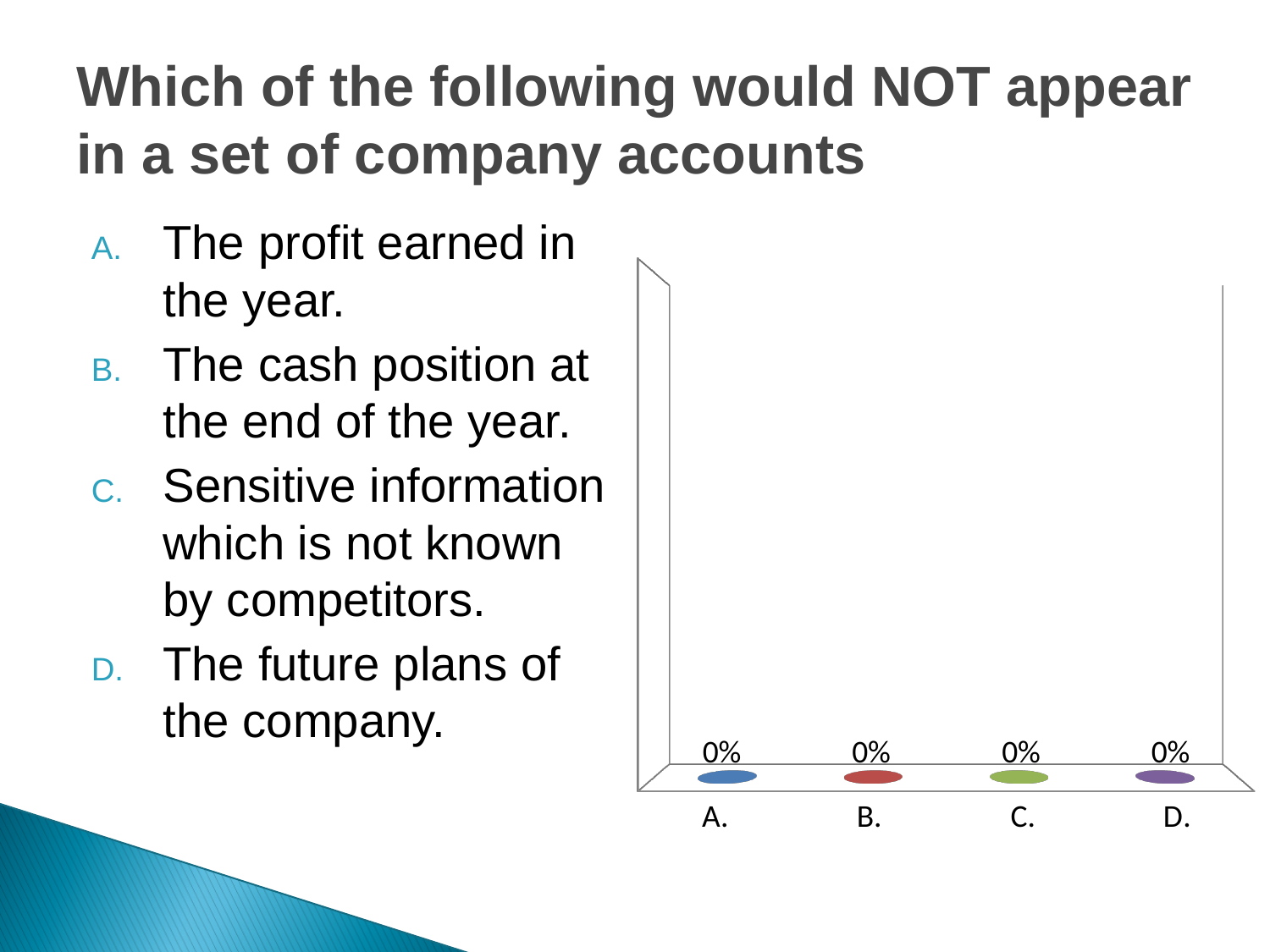

# Which of the following would NOT appear in a set of company accounts
The profit earned in the year.
The cash position at the end of the year.
Sensitive information which is not known by competitors.
The future plans of the company.

[unsupported chart]